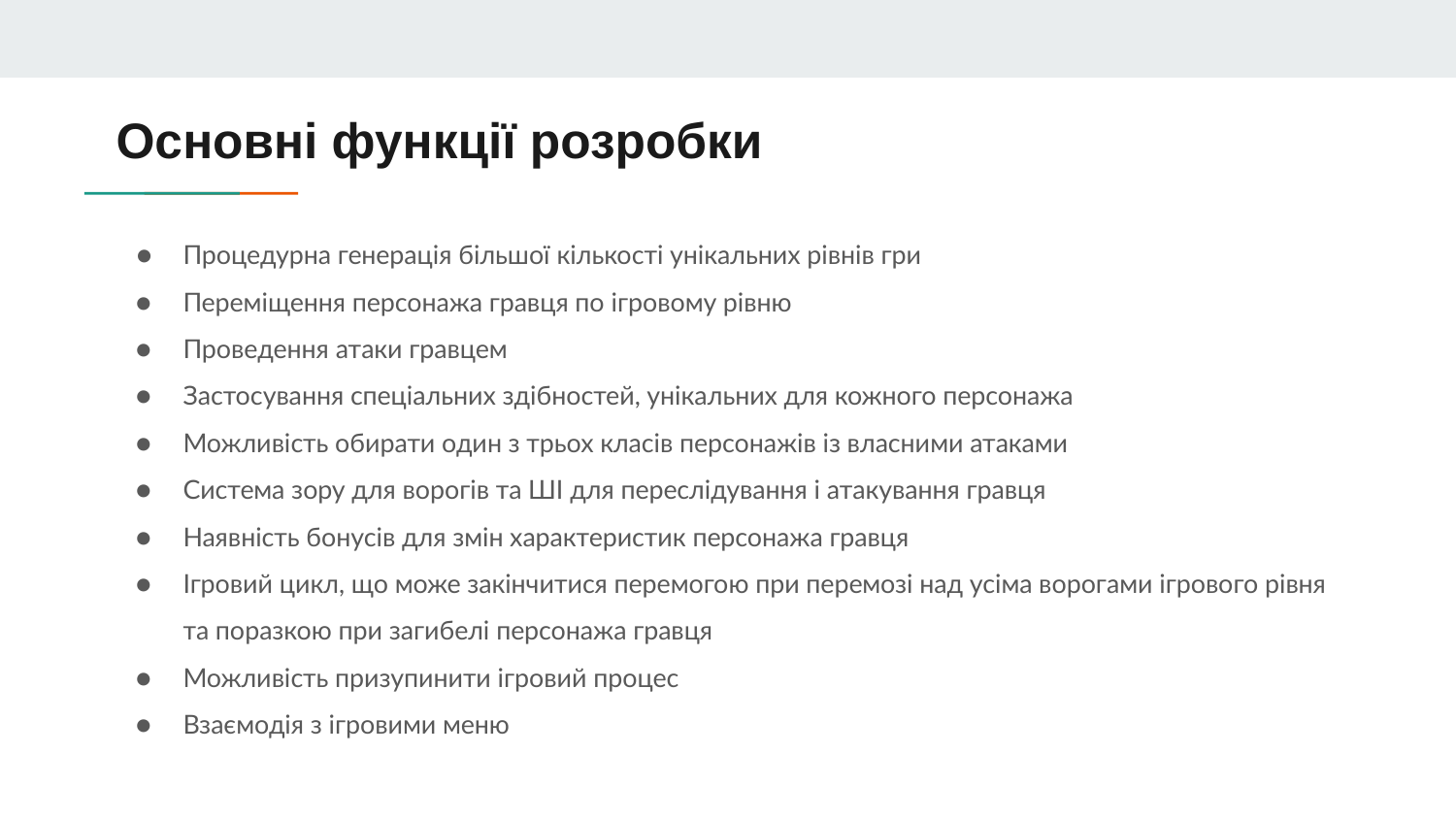

# Основні функції розробки
Процедурна генерація більшої кількості унікальних рівнів гри
Переміщення персонажа гравця по ігровому рівню
Проведення атаки гравцем
Застосування спеціальних здібностей, унікальних для кожного персонажа
Можливість обирати один з трьох класів персонажів із власними атаками
Система зору для ворогів та ШІ для переслідування і атакування гравця
Наявність бонусів для змін характеристик персонажа гравця
Ігровий цикл, що може закінчитися перемогою при перемозі над усіма ворогами ігрового рівня та поразкою при загибелі персонажа гравця
Можливість призупинити ігровий процес
Взаємодія з ігровими меню